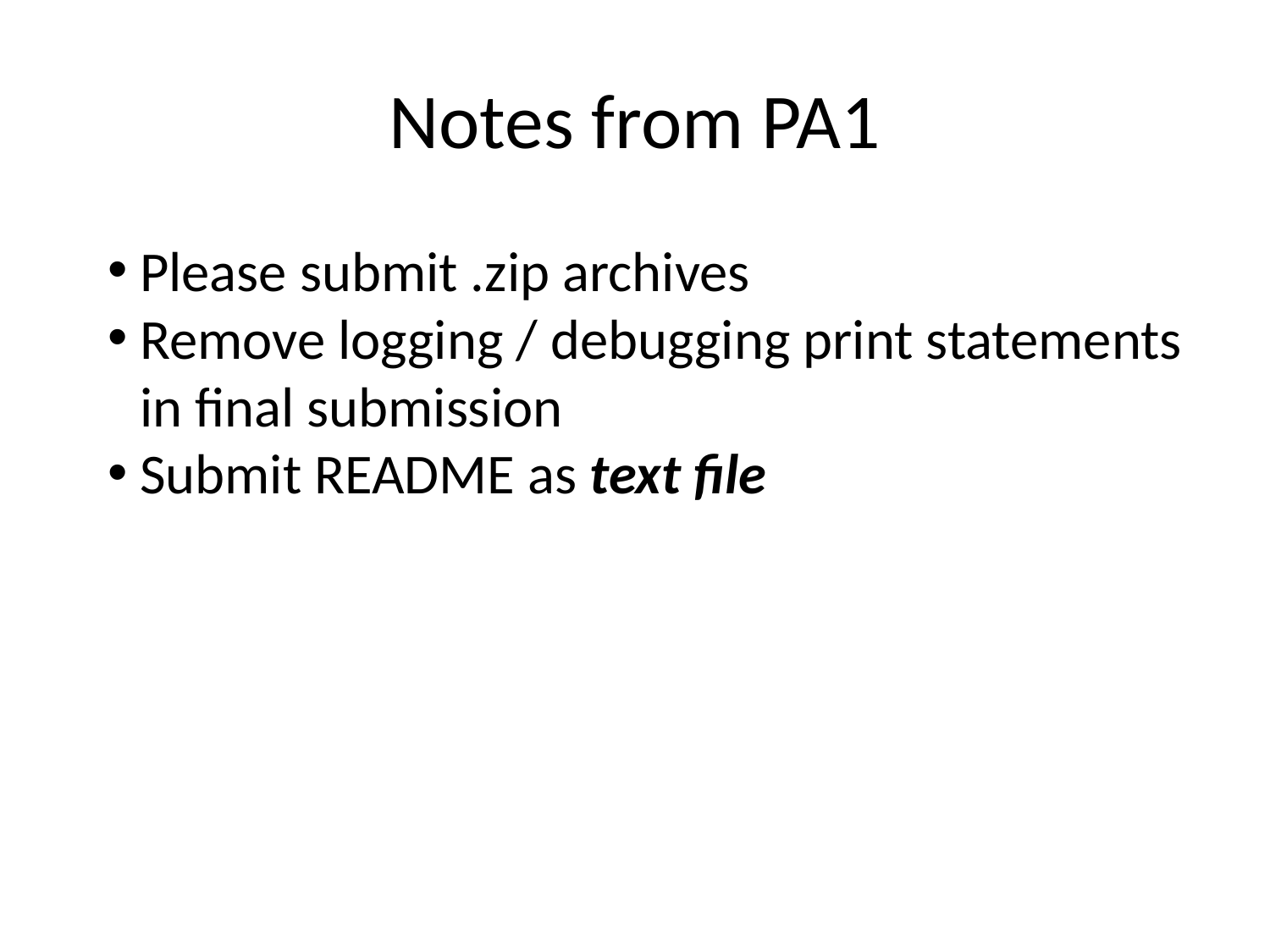

# Notes from PA1
Please submit .zip archives
Remove logging / debugging print statements in final submission
Submit README as text file